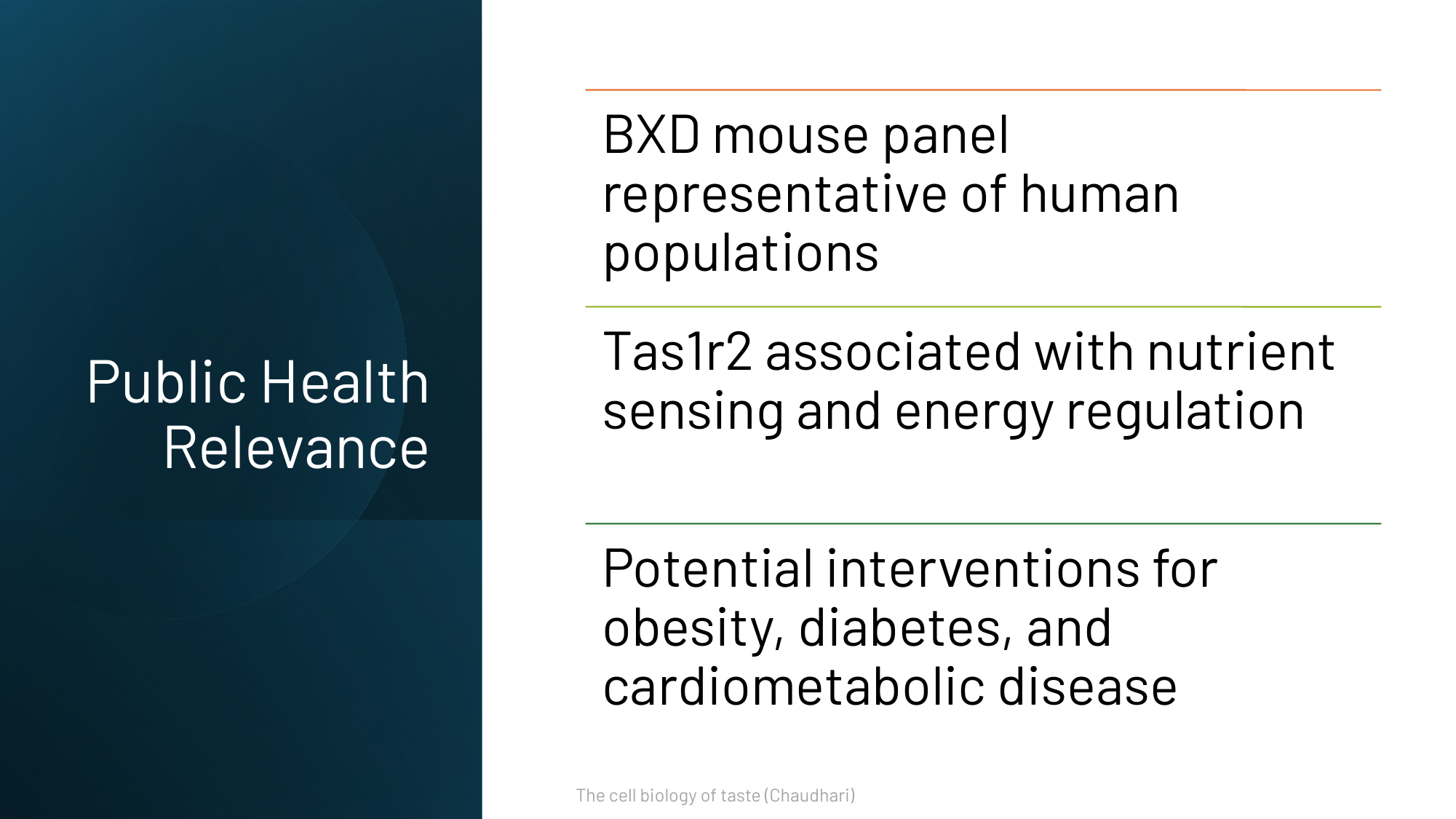

BXD mouse panel representative of human populations
Tas1r2 associated with nutrient sensing and energy regulation
Potential interventions for obesity, diabetes, and cardiometabolic disease

# Public Health Relevance

The cell biology of taste (Chaudhari)